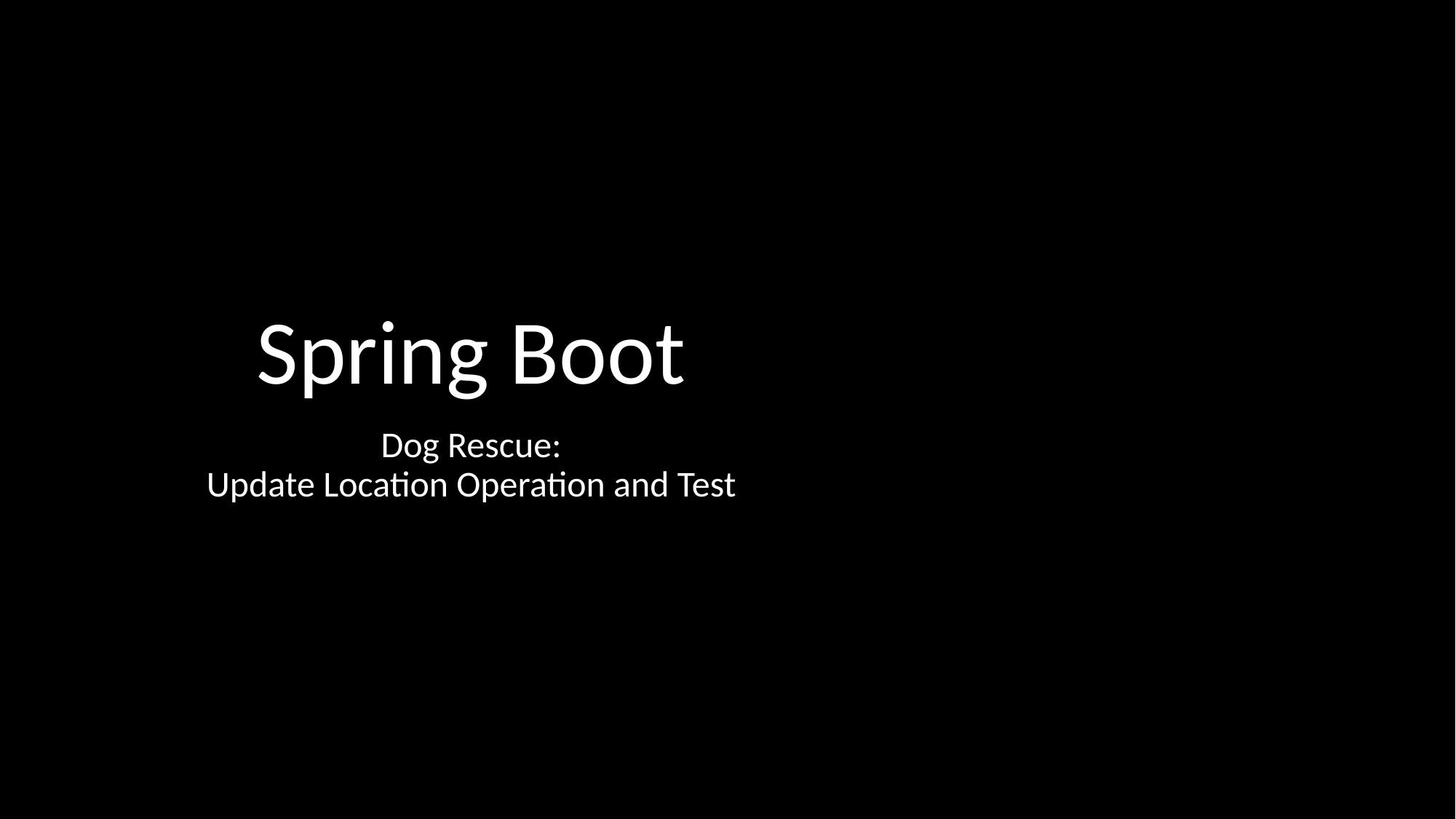

# Spring Boot
Dog Rescue:
Update Location Operation and Test